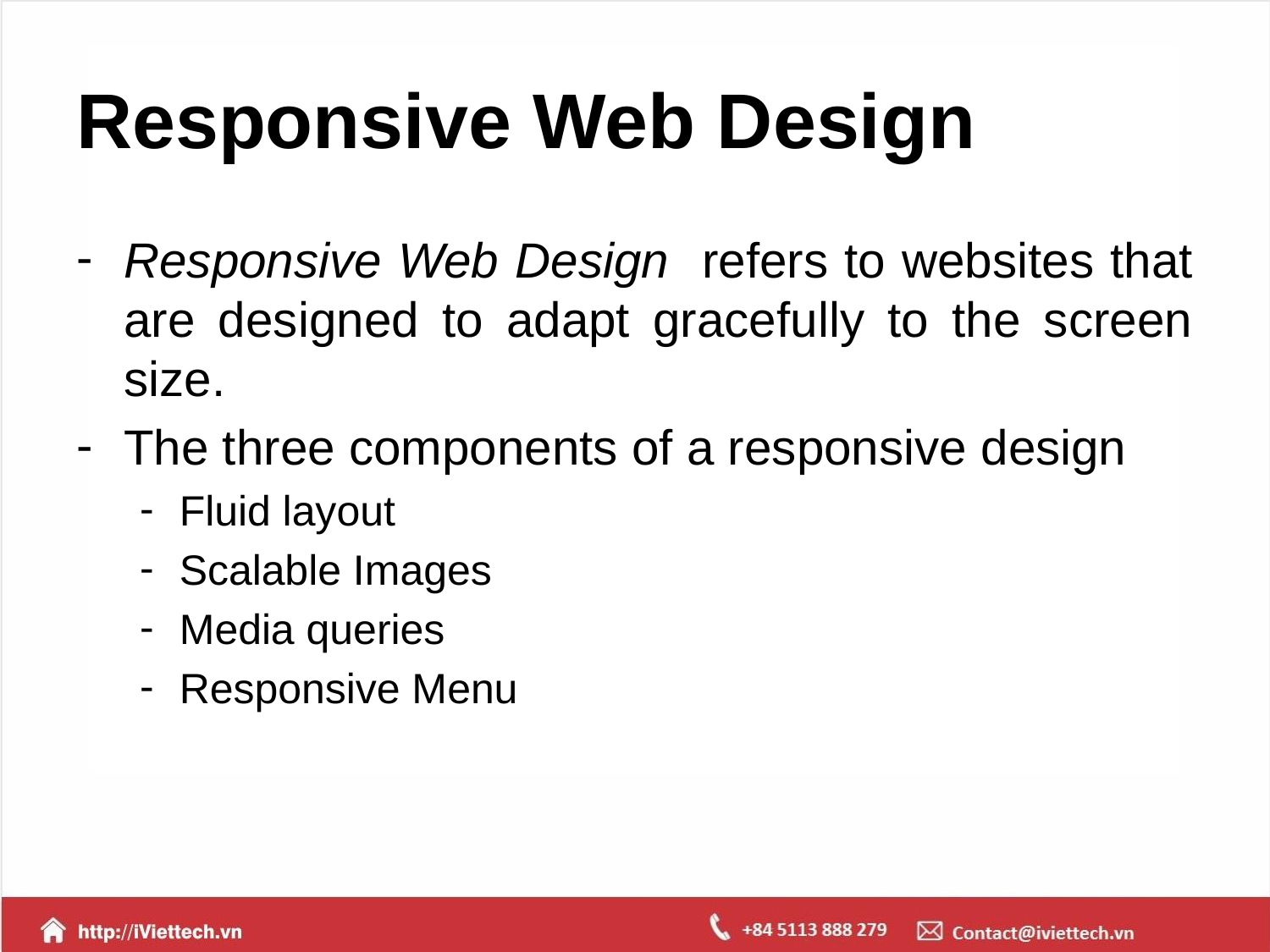

# Responsive Web Design
Responsive Web Design  refers to websites that are designed to adapt gracefully to the screen size.
The three components of a responsive design
Fluid layout
Scalable Images
Media queries
Responsive Menu